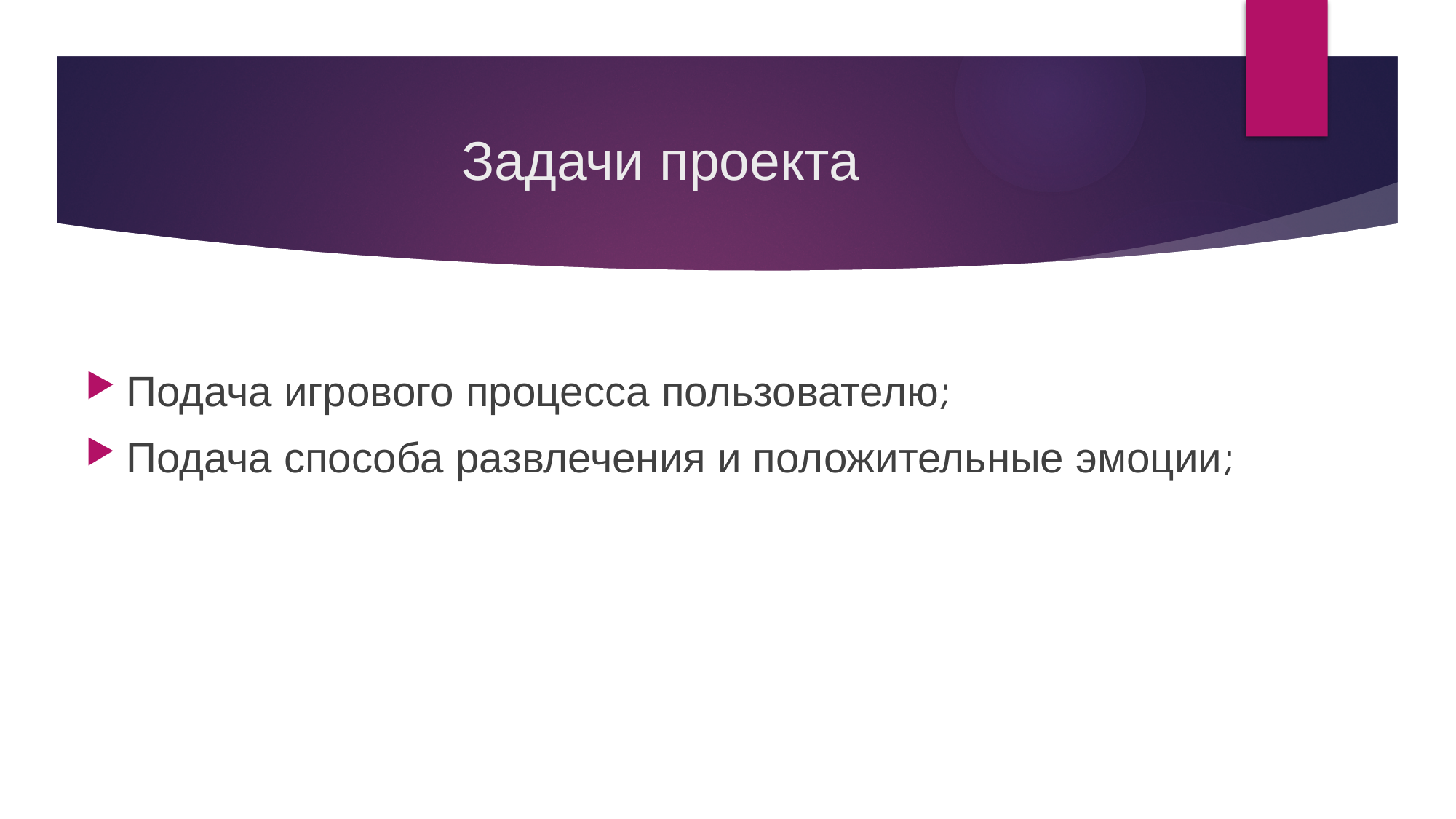

# Задачи проекта
Подача игрового процесса пользователю;
Подача способа развлечения и положительные эмоции;